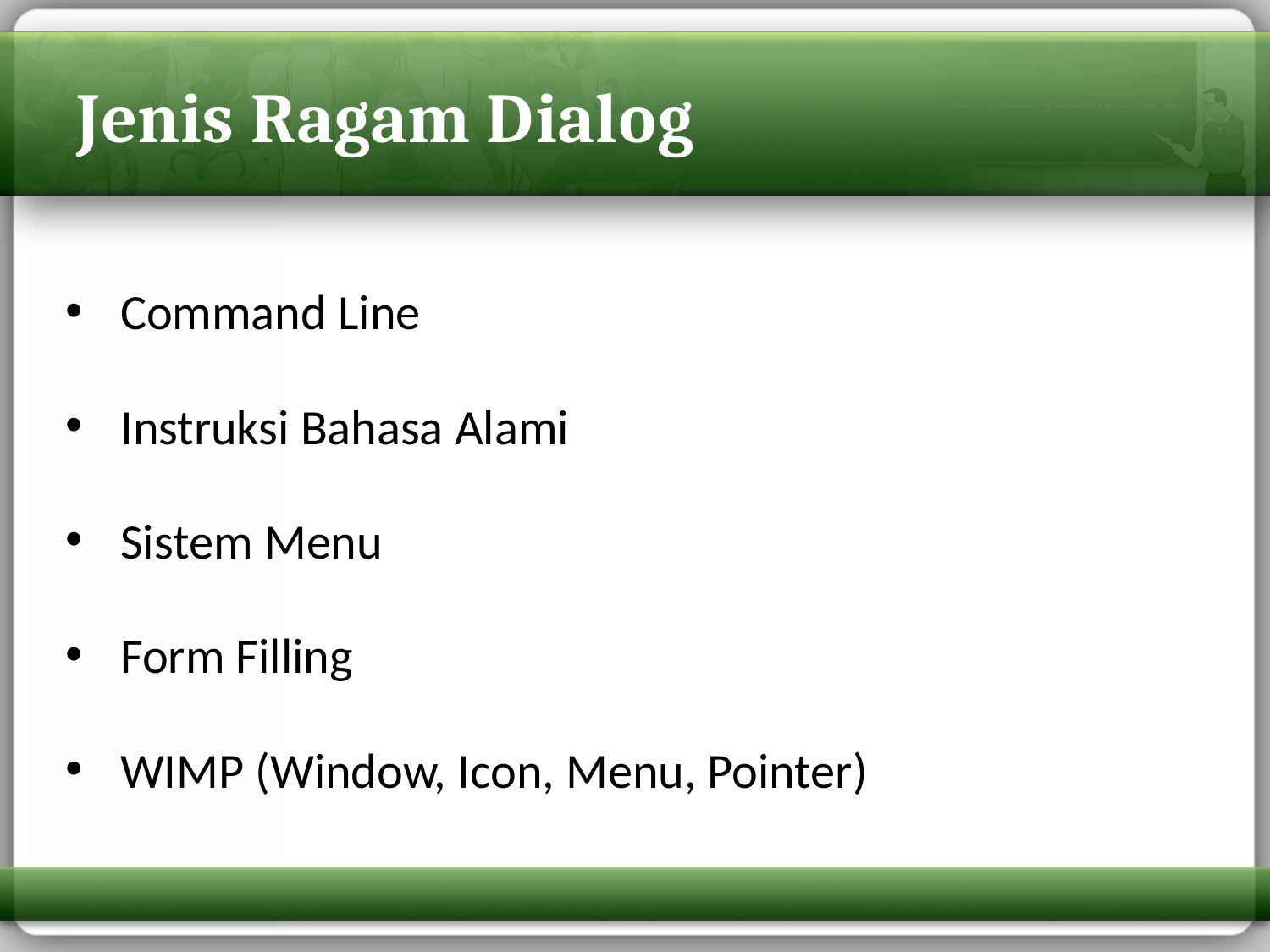

# Jenis Ragam Dialog
Command Line

Instruksi Bahasa Alami

Sistem Menu

Form Filling

WIMP (Window, Icon, Menu, Pointer)